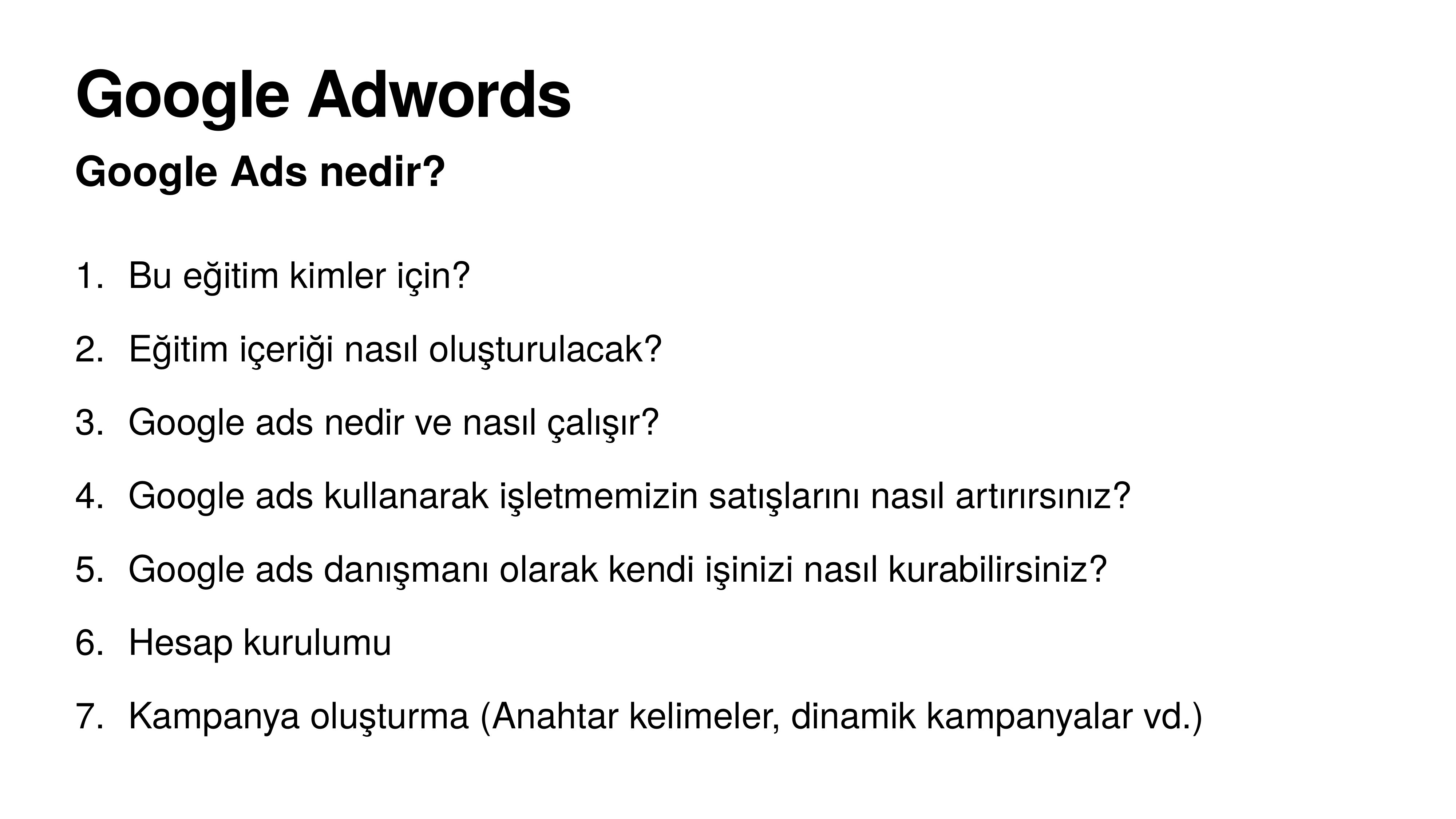

# Google Adwords
Google Ads nedir?
Bu eğitim kimler için?
Eğitim içeriği nasıl oluşturulacak?
Google ads nedir ve nasıl çalışır?
Google ads kullanarak işletmemizin satışlarını nasıl artırırsınız?
Google ads danışmanı olarak kendi işinizi nasıl kurabilirsiniz?
Hesap kurulumu
Kampanya oluşturma (Anahtar kelimeler, dinamik kampanyalar vd.)